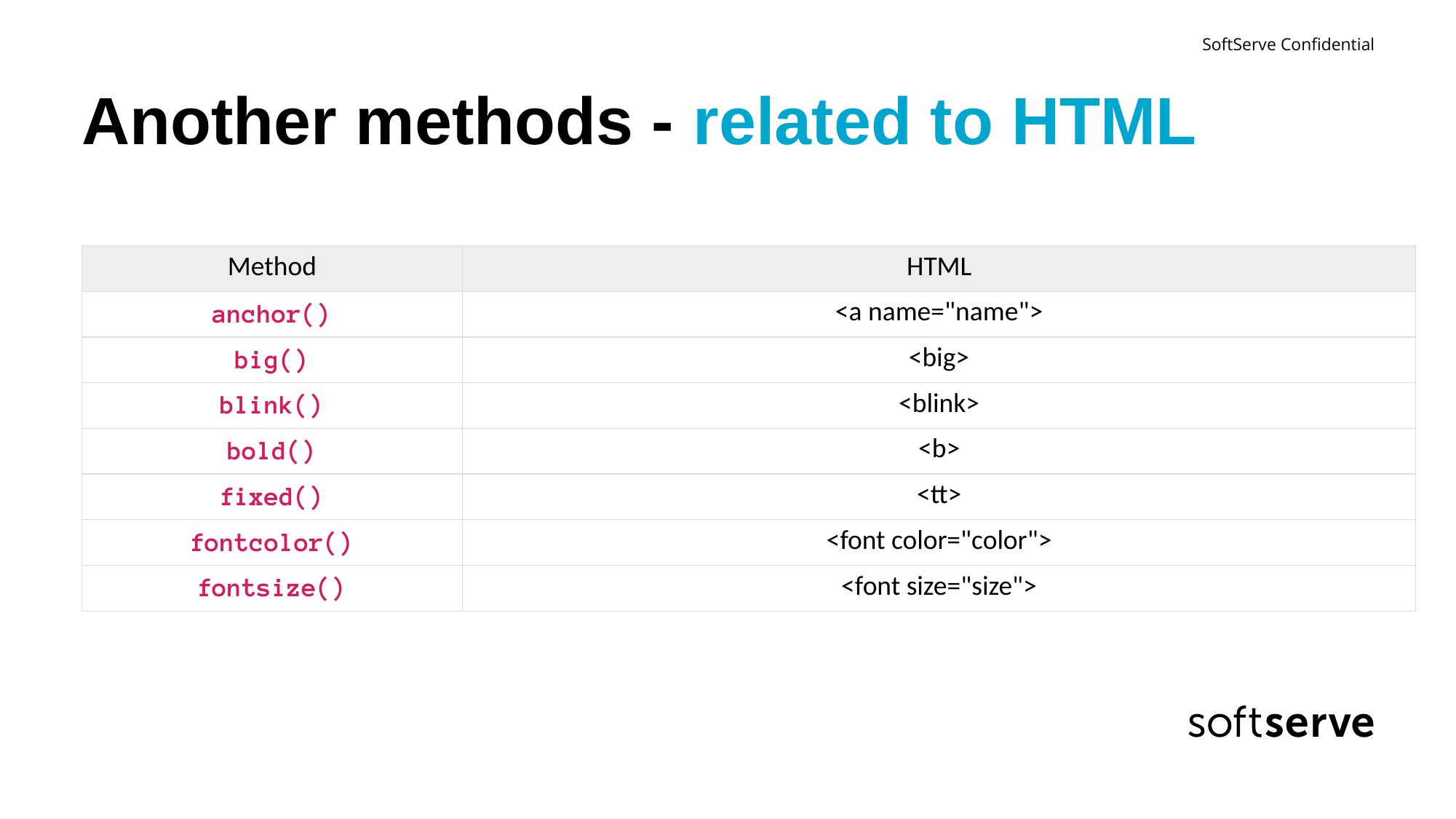

# Another methods - related to HTML
| Method | HTML |
| --- | --- |
| anchor() | <a name="name"> |
| big() | <big> |
| blink() | <blink> |
| bold() | <b> |
| fixed() | <tt> |
| fontcolor() | <font color="color"> |
| fontsize() | <font size="size"> |